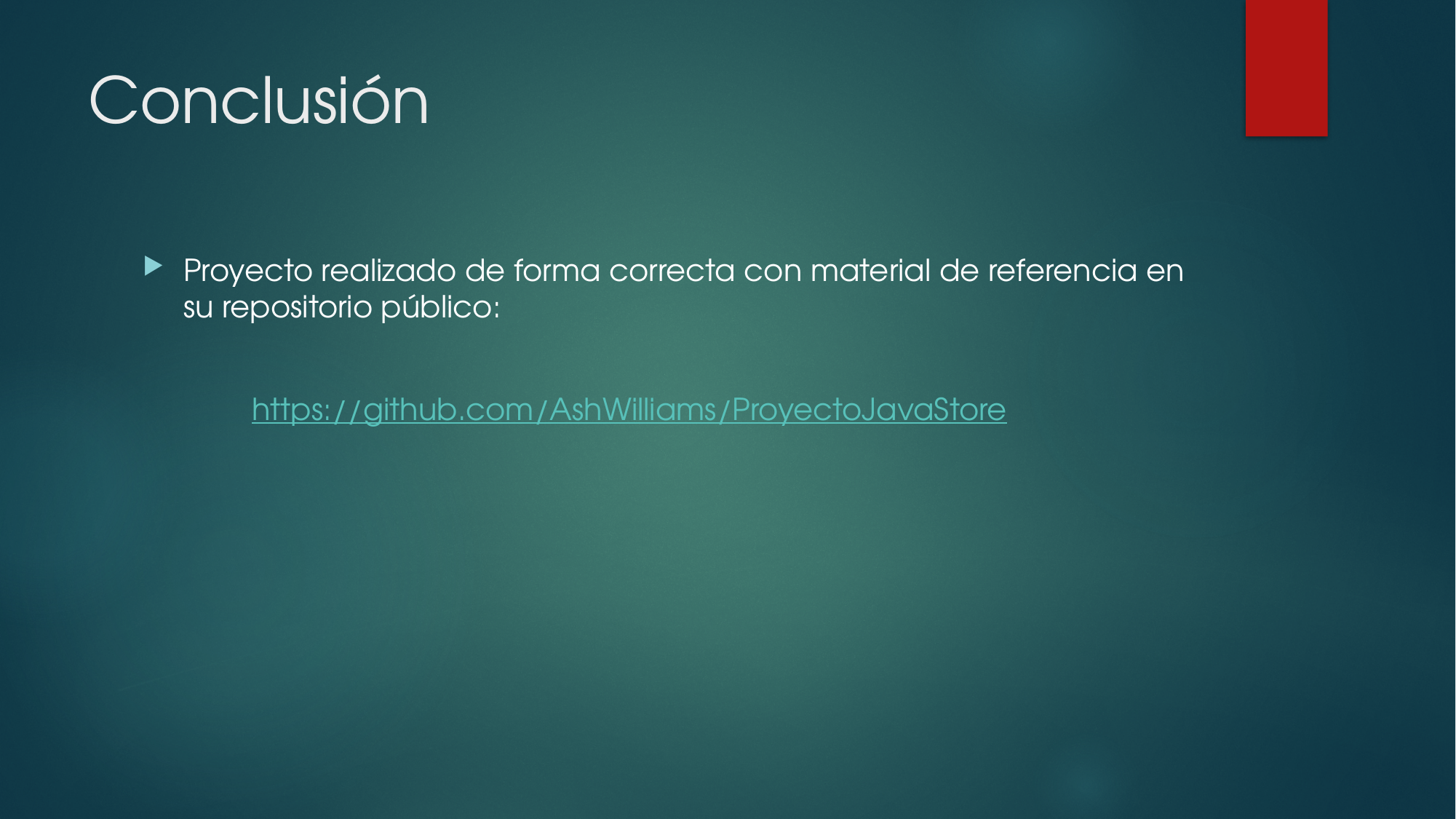

# Conclusión
Proyecto realizado de forma correcta con material de referencia en su repositorio público:

	https://github.com/AshWilliams/ProyectoJavaStore